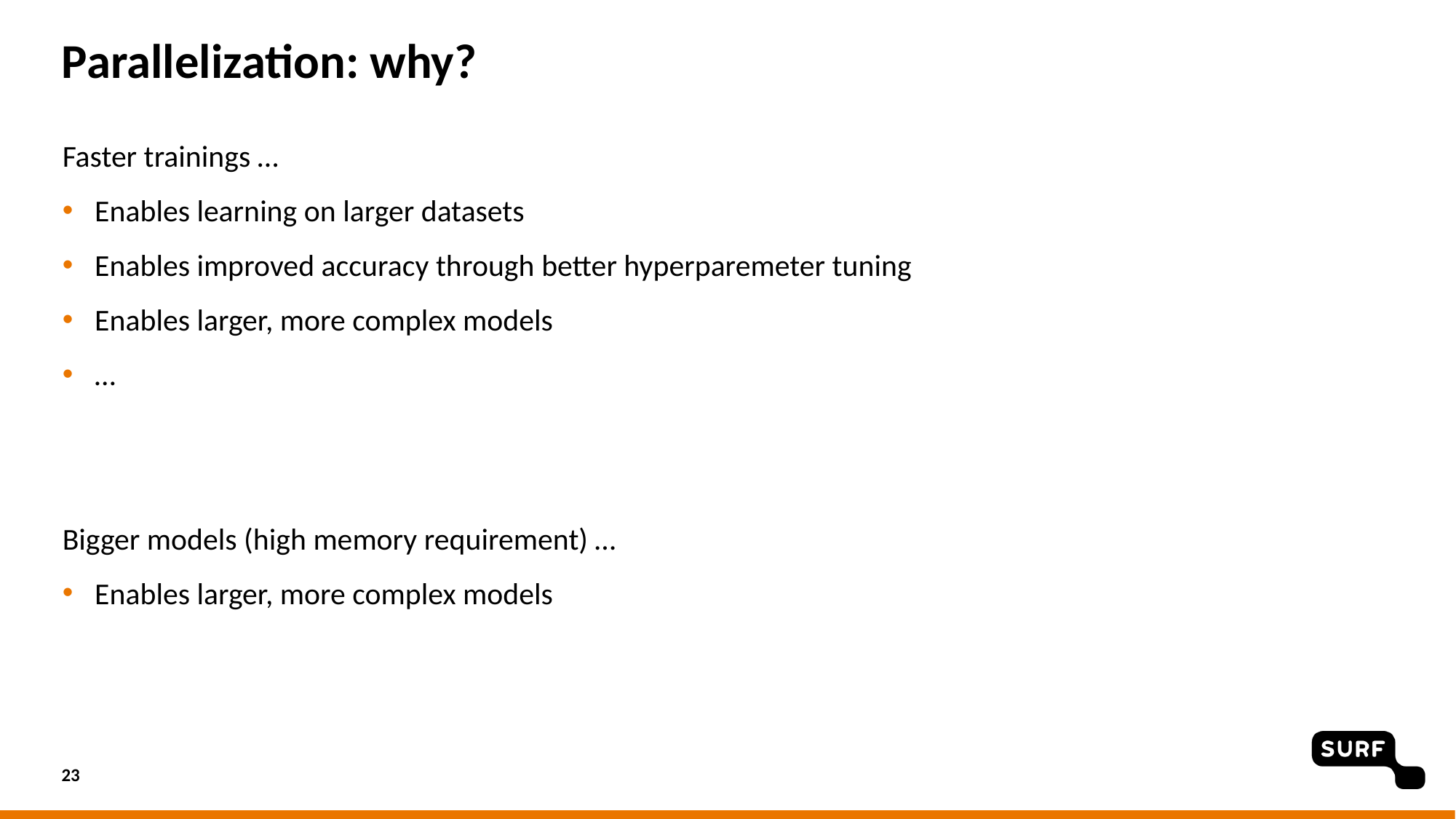

# Parallelization: why?
Faster trainings …
Enables learning on larger datasets
Enables improved accuracy through better hyperparemeter tuning
Enables larger, more complex models
…

Bigger models (high memory requirement) …
Enables larger, more complex models

23